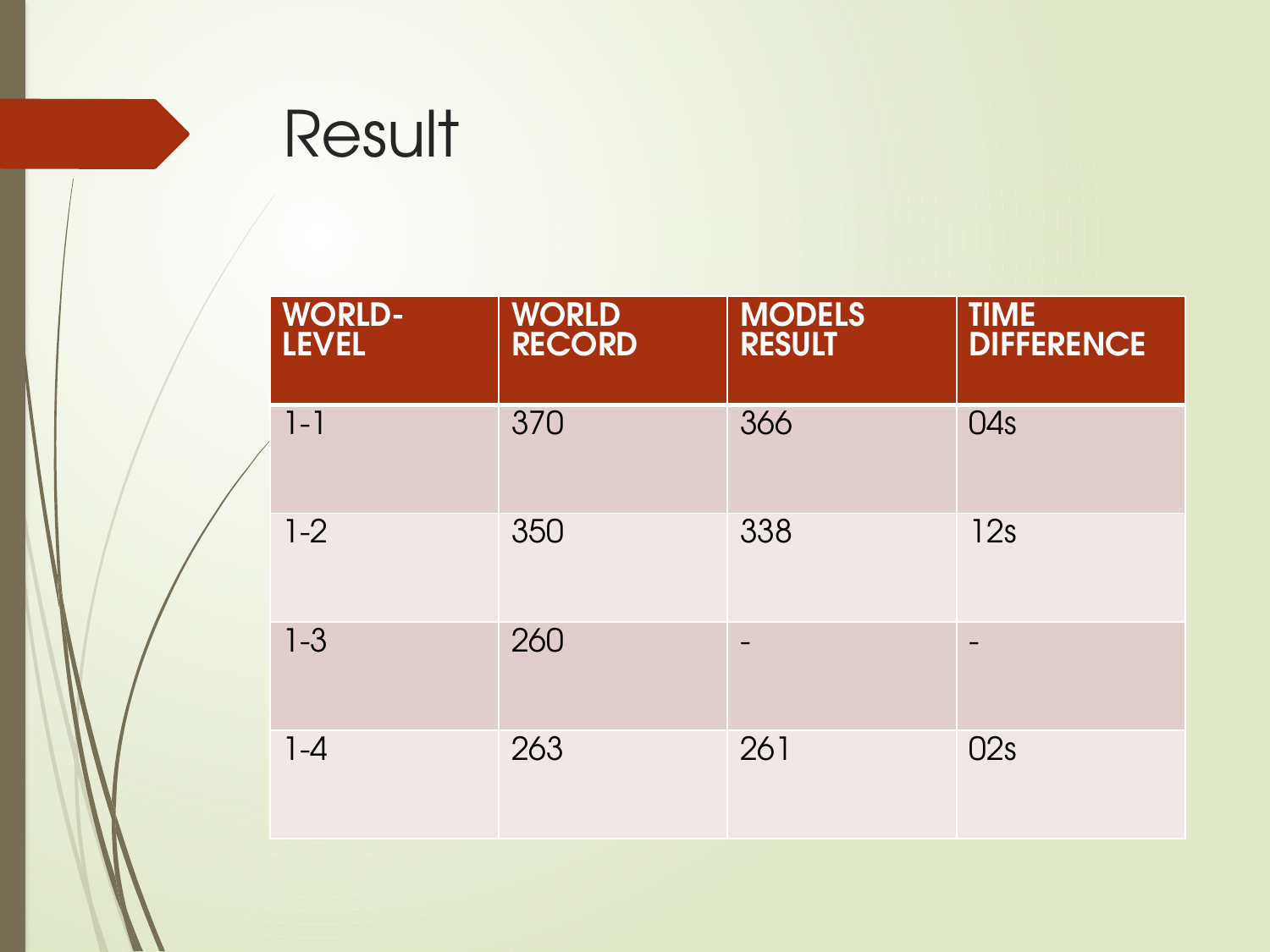

# Result
| WORLD- LEVEL | WORLD RECORD | MODELS RESULT | TIME DIFFERENCE |
| --- | --- | --- | --- |
| 1-1 | 370 | 366 | 04s |
| 1-2 | 350 | 338 | 12s |
| 1-3 | 260 | - | - |
| 1-4 | 263 | 261 | 02s |